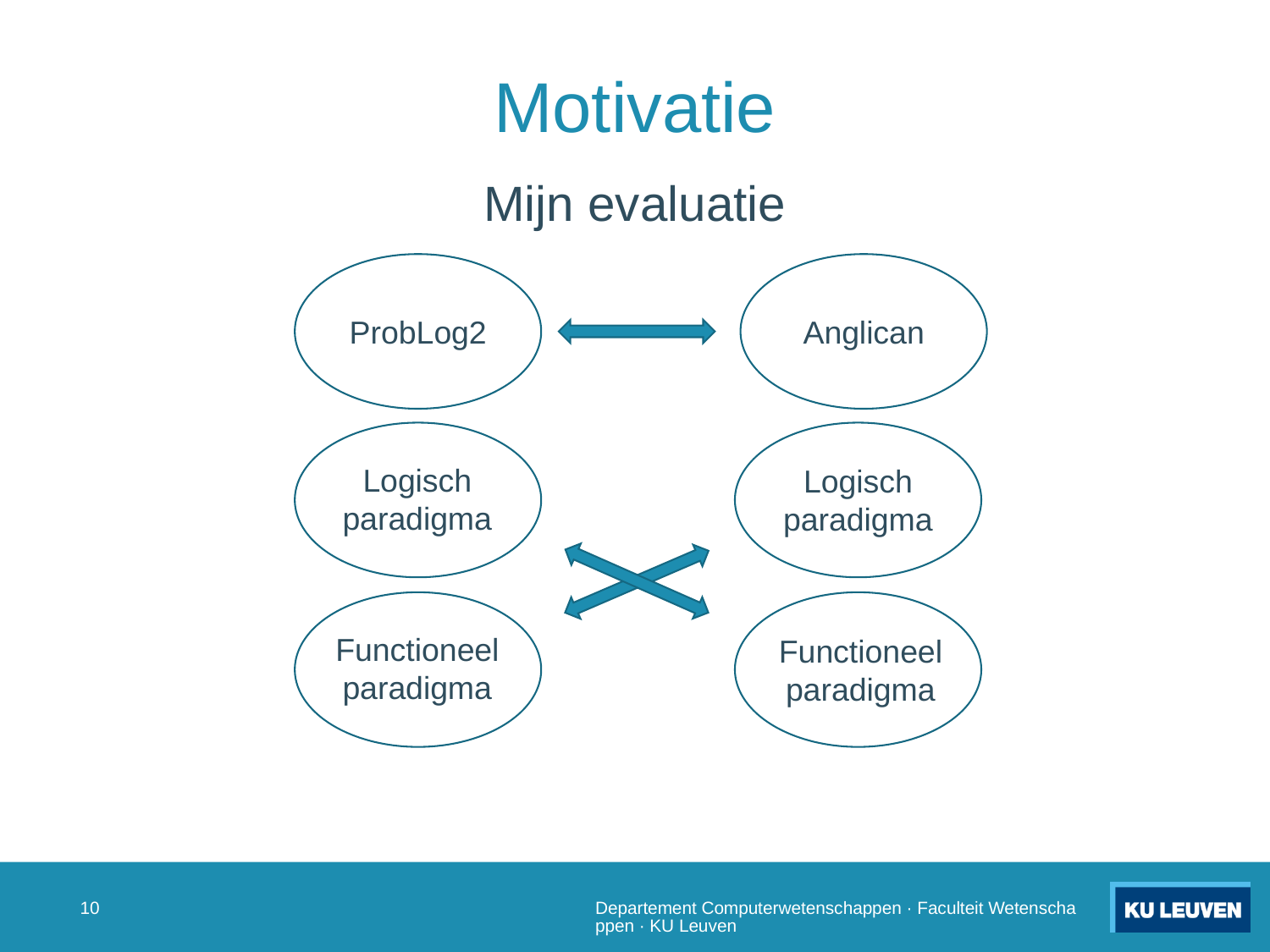

# Motivatie
Mijn evaluatie

Anglican

ProbLog2

Logisch paradigma
Logisch paradigma

Functioneel paradigma

Functioneel paradigma
10
Departement Computerwetenschappen · Faculteit Wetenschappen · KU Leuven